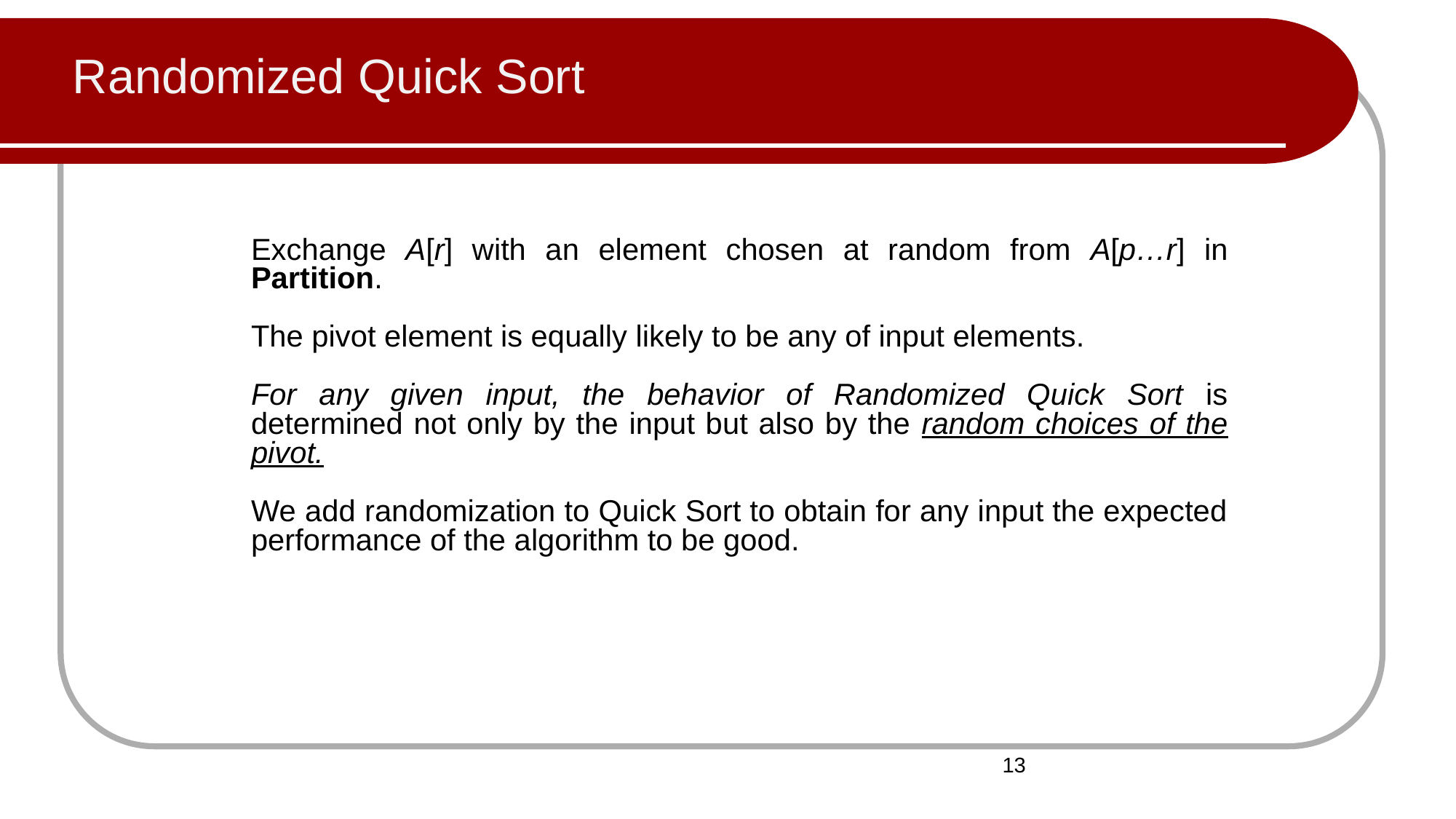

# Randomized Quick Sort

Exchange A[r] with an element chosen at random from A[p…r] in Partition.

The pivot element is equally likely to be any of input elements.

For any given input, the behavior of Randomized Quick Sort is determined not only by the input but also by the random choices of the pivot.

We add randomization to Quick Sort to obtain for any input the expected performance of the algorithm to be good.
13